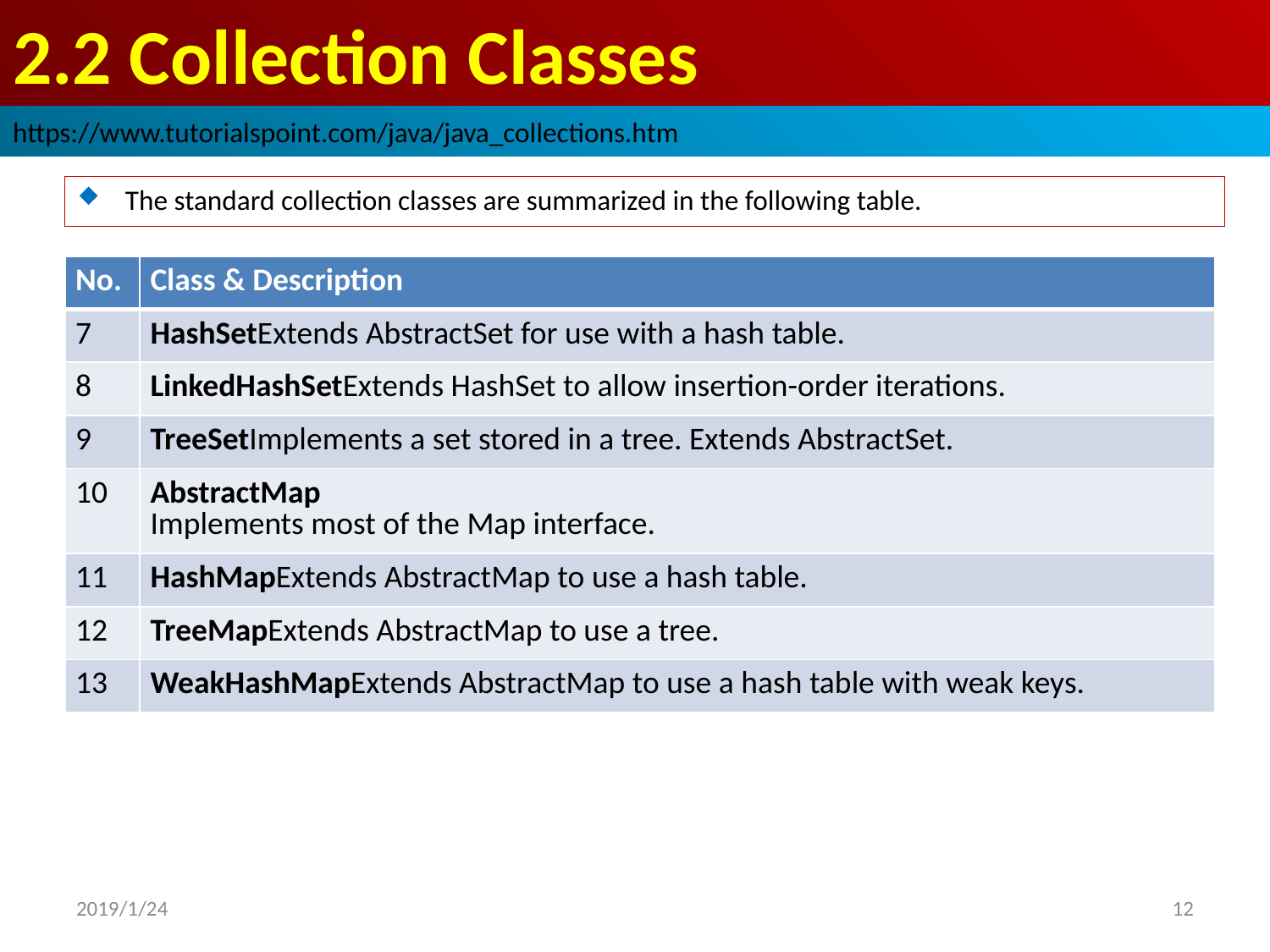

# 2.2 Collection Classes
https://www.tutorialspoint.com/java/java_collections.htm
The standard collection classes are summarized in the following table.
| No. | Class & Description |
| --- | --- |
| 7 | HashSetExtends AbstractSet for use with a hash table. |
| 8 | LinkedHashSetExtends HashSet to allow insertion-order iterations. |
| 9 | TreeSetImplements a set stored in a tree. Extends AbstractSet. |
| 10 | AbstractMap Implements most of the Map interface. |
| 11 | HashMapExtends AbstractMap to use a hash table. |
| 12 | TreeMapExtends AbstractMap to use a tree. |
| 13 | WeakHashMapExtends AbstractMap to use a hash table with weak keys. |
2019/1/24
12